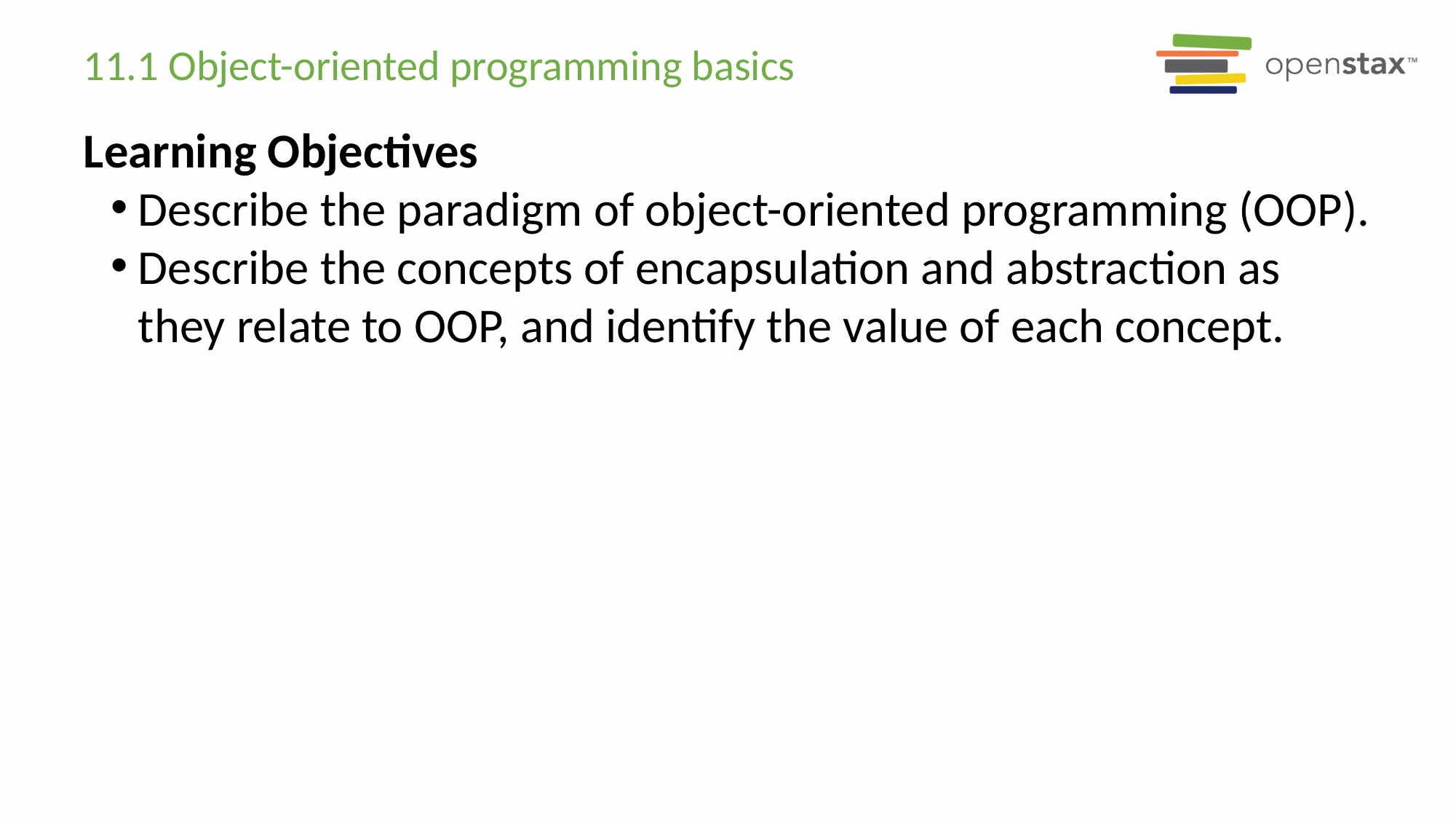

# 11.1 Object-oriented programming basics
Learning Objectives
Describe the paradigm of object-oriented programming (OOP).
Describe the concepts of encapsulation and abstraction as they relate to OOP, and identify the value of each concept.